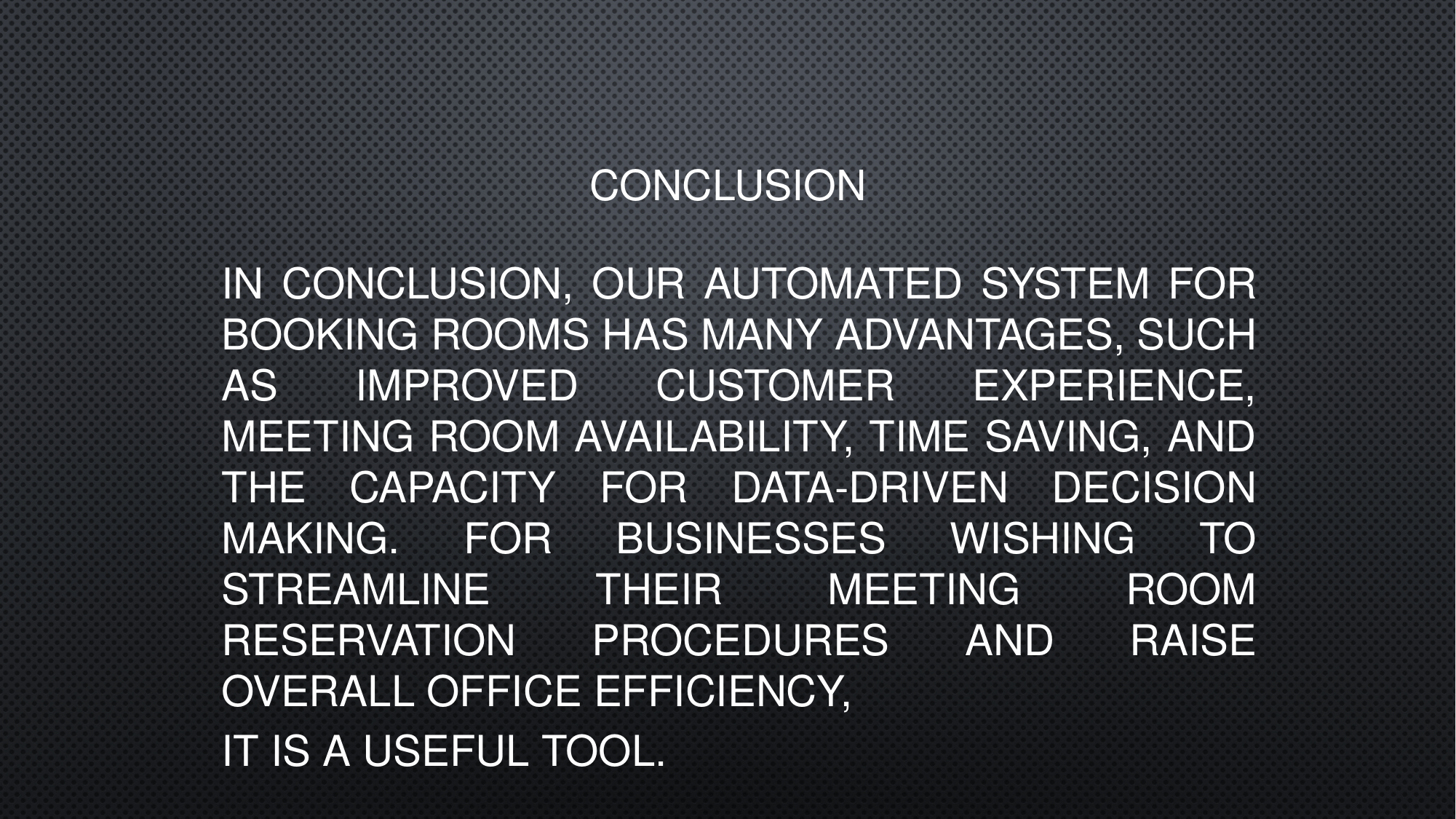

# Conclusion
In conclusion, our automated system for booking rooms has many advantages, such as improved customer experience, meeting room availability, time saving, and the capacity for data-driven decision making. For businesses wishing to streamline their meeting room reservation procedures and raise overall office efficiency,
it is a useful tool.